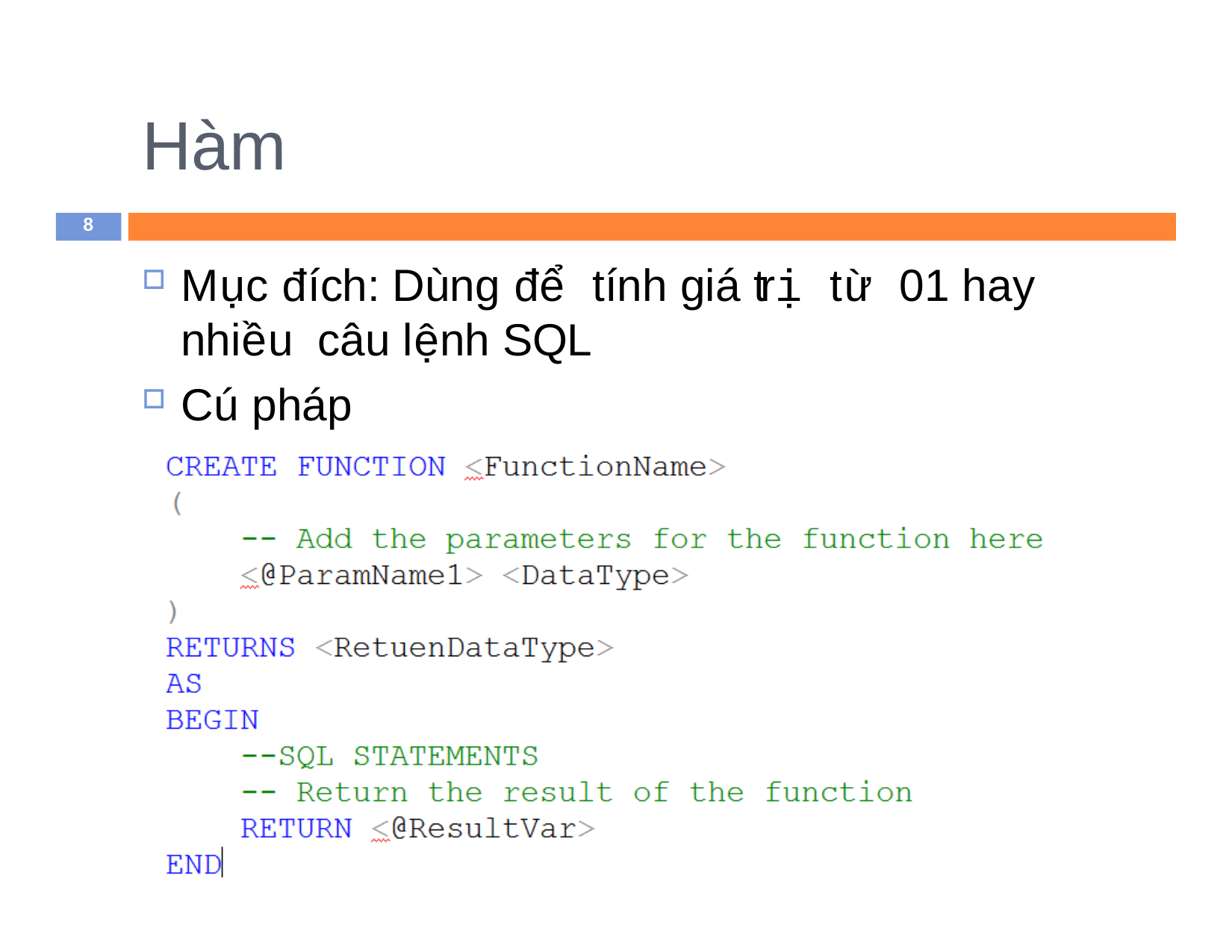

# Hàm
8
Mục đích: Dùng để tính giá trị từ 01 hay nhiều  câu lệnh SQL
Cú pháp